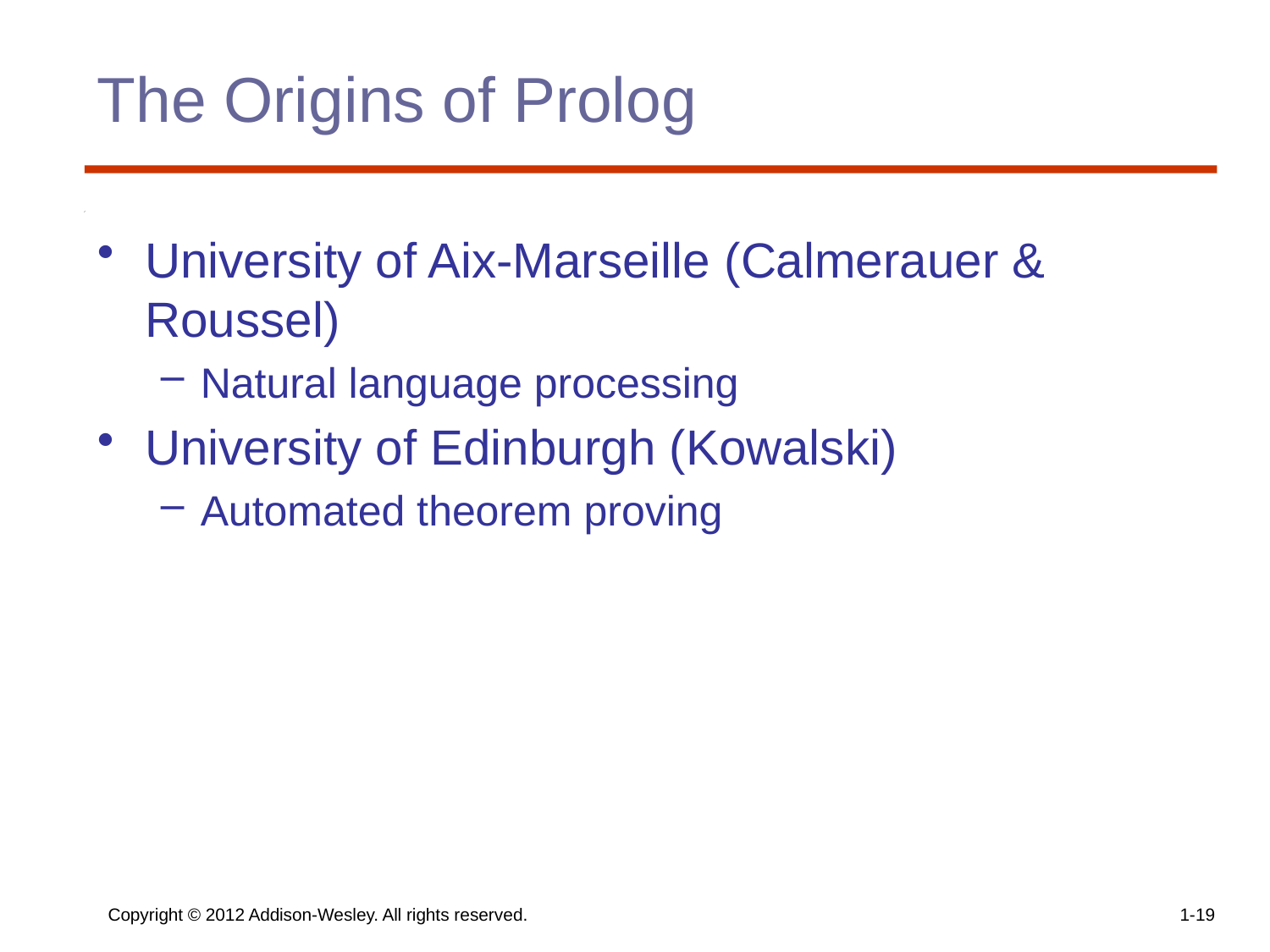

# The Origins of Prolog
University of Aix-Marseille (Calmerauer & Roussel)
Natural language processing
University of Edinburgh (Kowalski)
Automated theorem proving
Copyright © 2012 Addison-Wesley. All rights reserved.
1-19